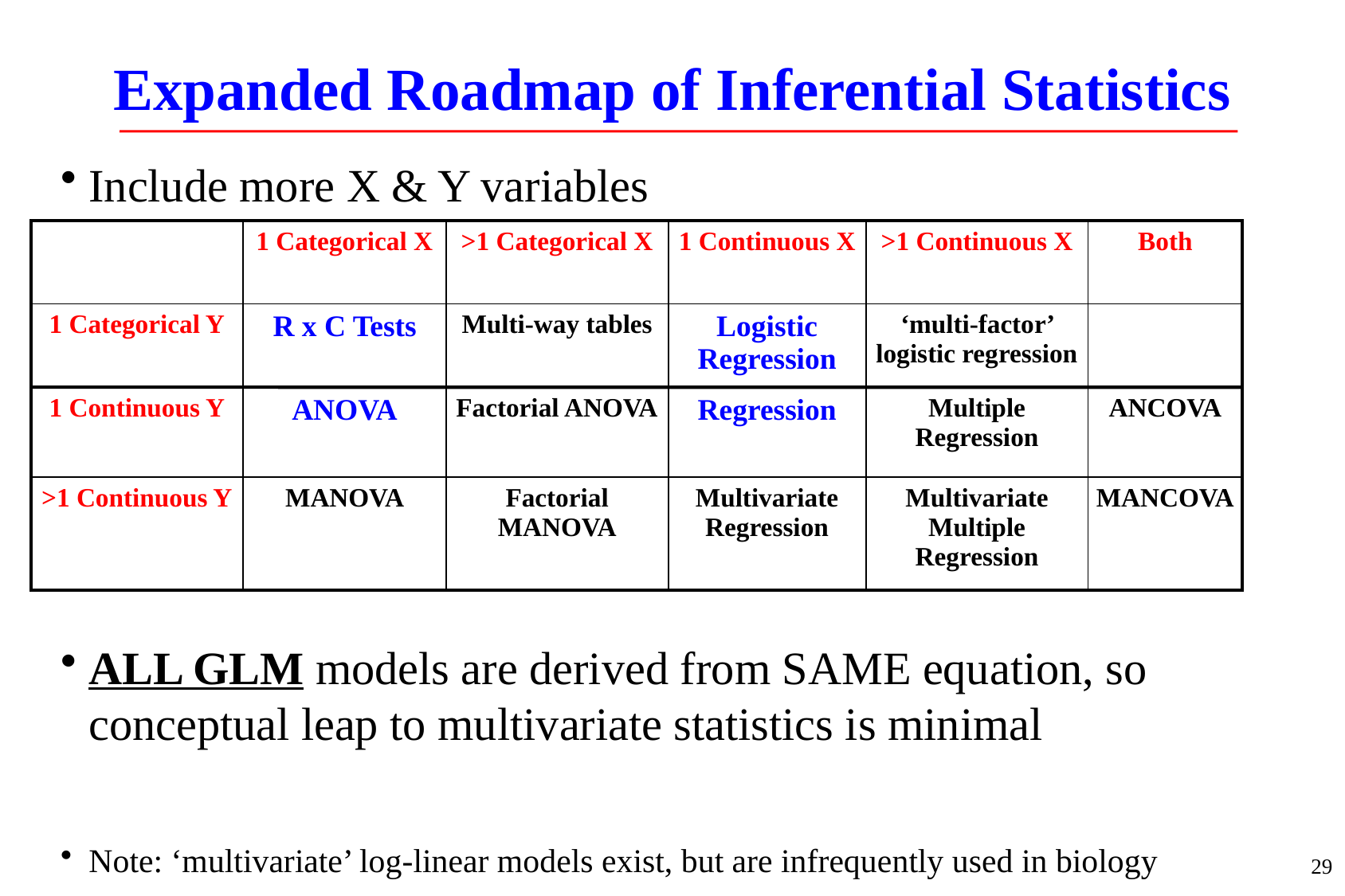

# Expanded Roadmap of Inferential Statistics

Include more X & Y variables

ALL GLM models are derived from SAME equation, so conceptual leap to multivariate statistics is minimal

Note: ‘multivariate’ log-linear models exist, but are infrequently used in biology
|  | 1 Categorical X | >1 Categorical X | 1 Continuous X | >1 Continuous X | Both |
| --- | --- | --- | --- | --- | --- |
| 1 Categorical Y | R x C Tests | Multi-way tables | Logistic Regression | ‘multi-factor’ logistic regression |  |
| 1 Continuous Y | ANOVA | Factorial ANOVA | Regression | Multiple Regression | ANCOVA |
| >1 Continuous Y | MANOVA | Factorial MANOVA | Multivariate Regression | Multivariate Multiple Regression | MANCOVA |

29